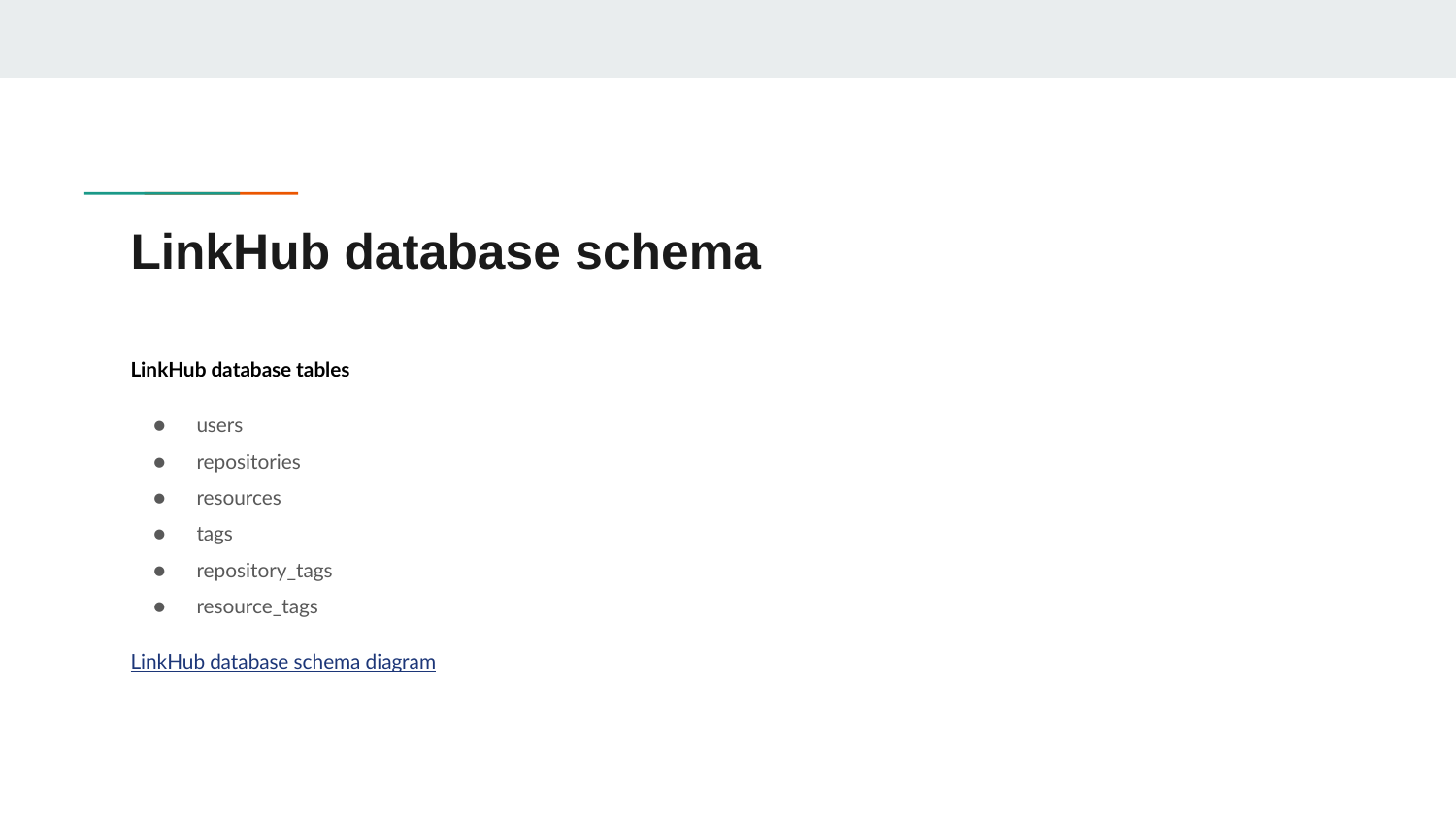

# LinkHub database schema
LinkHub database tables
users
repositories
resources
tags
repository_tags
resource_tags
LinkHub database schema diagram